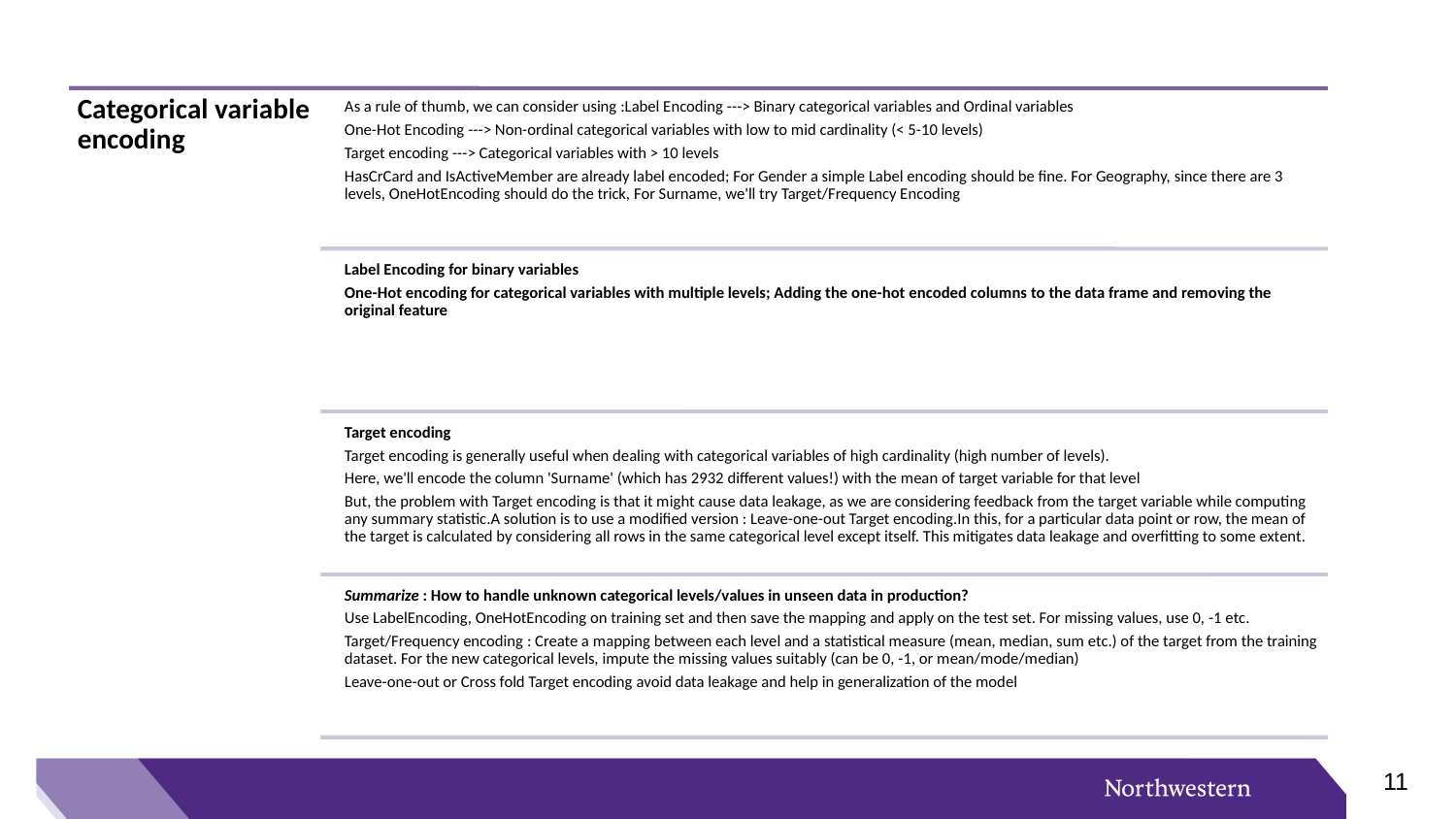

Categorical variable encoding
As a rule of thumb, we can consider using :Label Encoding ---> Binary categorical variables and Ordinal variables
One-Hot Encoding ---> Non-ordinal categorical variables with low to mid cardinality (< 5-10 levels)
Target encoding ---> Categorical variables with > 10 levels
HasCrCard and IsActiveMember are already label encoded; For Gender a simple Label encoding should be fine. For Geography, since there are 3 levels, OneHotEncoding should do the trick, For Surname, we'll try Target/Frequency Encoding
Label Encoding for binary variables
One-Hot encoding for categorical variables with multiple levels; Adding the one-hot encoded columns to the data frame and removing the original feature
Target encoding
Target encoding is generally useful when dealing with categorical variables of high cardinality (high number of levels).
Here, we'll encode the column 'Surname' (which has 2932 different values!) with the mean of target variable for that level
But, the problem with Target encoding is that it might cause data leakage, as we are considering feedback from the target variable while computing any summary statistic.A solution is to use a modified version : Leave-one-out Target encoding.In this, for a particular data point or row, the mean of the target is calculated by considering all rows in the same categorical level except itself. This mitigates data leakage and overfitting to some extent.
Summarize : How to handle unknown categorical levels/values in unseen data in production?
Use LabelEncoding, OneHotEncoding on training set and then save the mapping and apply on the test set. For missing values, use 0, -1 etc.
Target/Frequency encoding : Create a mapping between each level and a statistical measure (mean, median, sum etc.) of the target from the training dataset. For the new categorical levels, impute the missing values suitably (can be 0, -1, or mean/mode/median)
Leave-one-out or Cross fold Target encoding avoid data leakage and help in generalization of the model
11